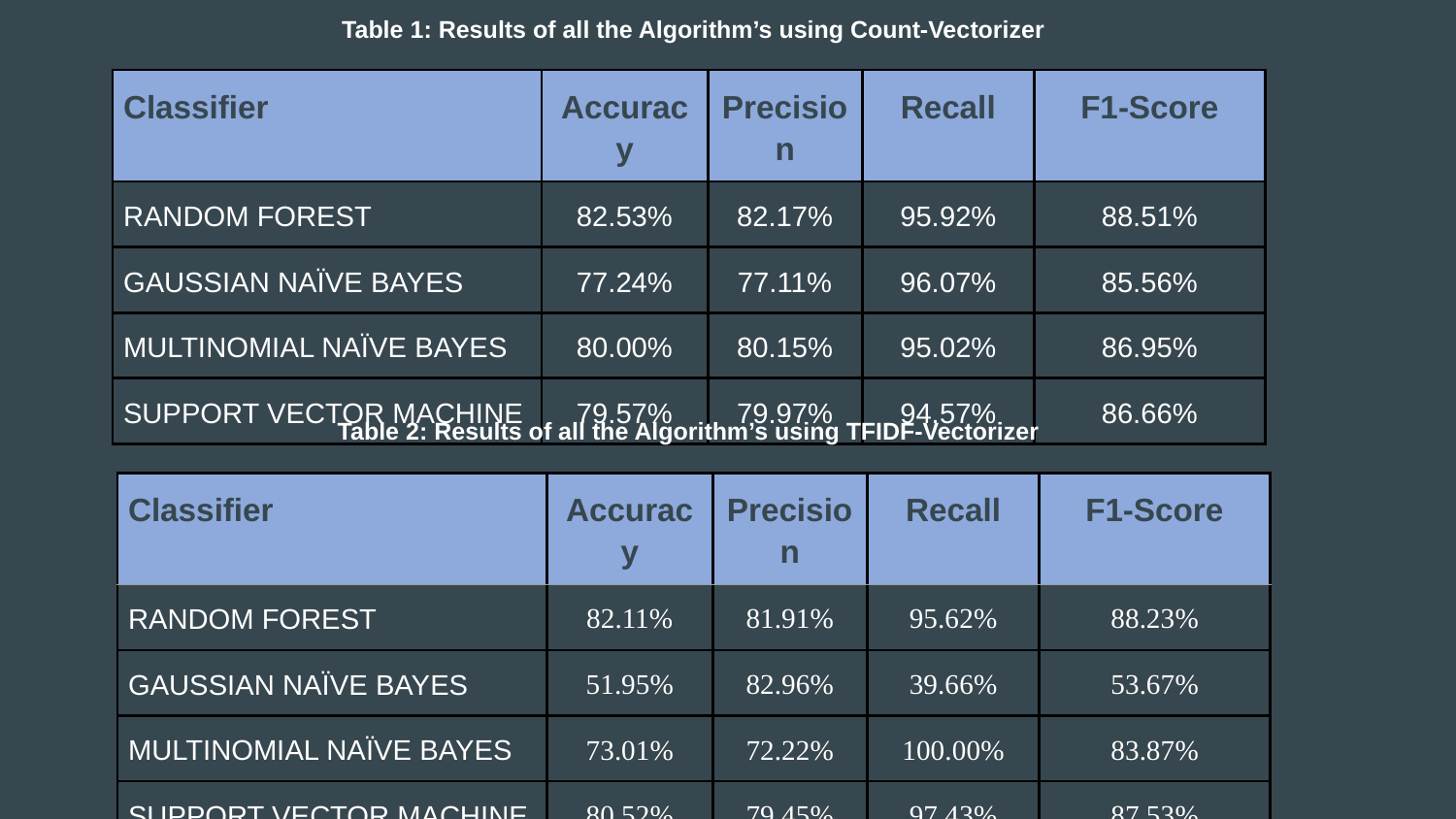

Table 1: Results of all the Algorithm’s using Count-Vectorizer
| Classifier | Accuracy | Precision | Recall | F1-Score |
| --- | --- | --- | --- | --- |
| RANDOM FOREST | 82.53% | 82.17% | 95.92% | 88.51% |
| GAUSSIAN NAÏVE BAYES | 77.24% | 77.11% | 96.07% | 85.56% |
| MULTINOMIAL NAÏVE BAYES | 80.00% | 80.15% | 95.02% | 86.95% |
| SUPPORT VECTOR MACHINE | 79.57% | 79.97% | 94.57% | 86.66% |
Table 2: Results of all the Algorithm’s using TFIDF-Vectorizer
| Classifier | Accuracy | Precision | Recall | F1-Score |
| --- | --- | --- | --- | --- |
| RANDOM FOREST | 82.11% | 81.91% | 95.62% | 88.23% |
| GAUSSIAN NAÏVE BAYES | 51.95% | 82.96% | 39.66% | 53.67% |
| MULTINOMIAL NAÏVE BAYES | 73.01% | 72.22% | 100.00% | 83.87% |
| SUPPORT VECTOR MACHINE | 80.52% | 79.45% | 97.43% | 87.53% |